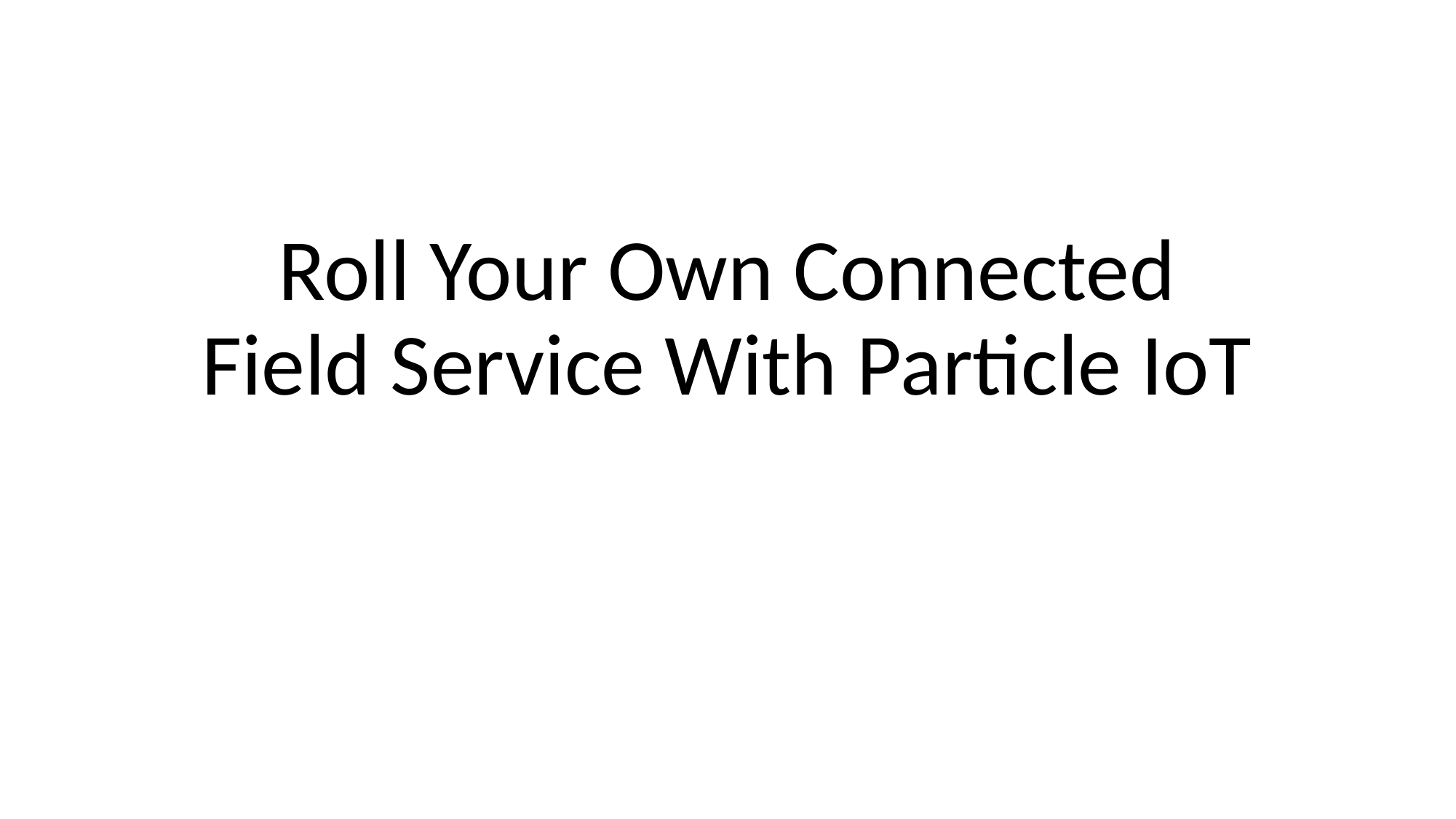

# Roll Your Own Connected Field Service With Particle IoT